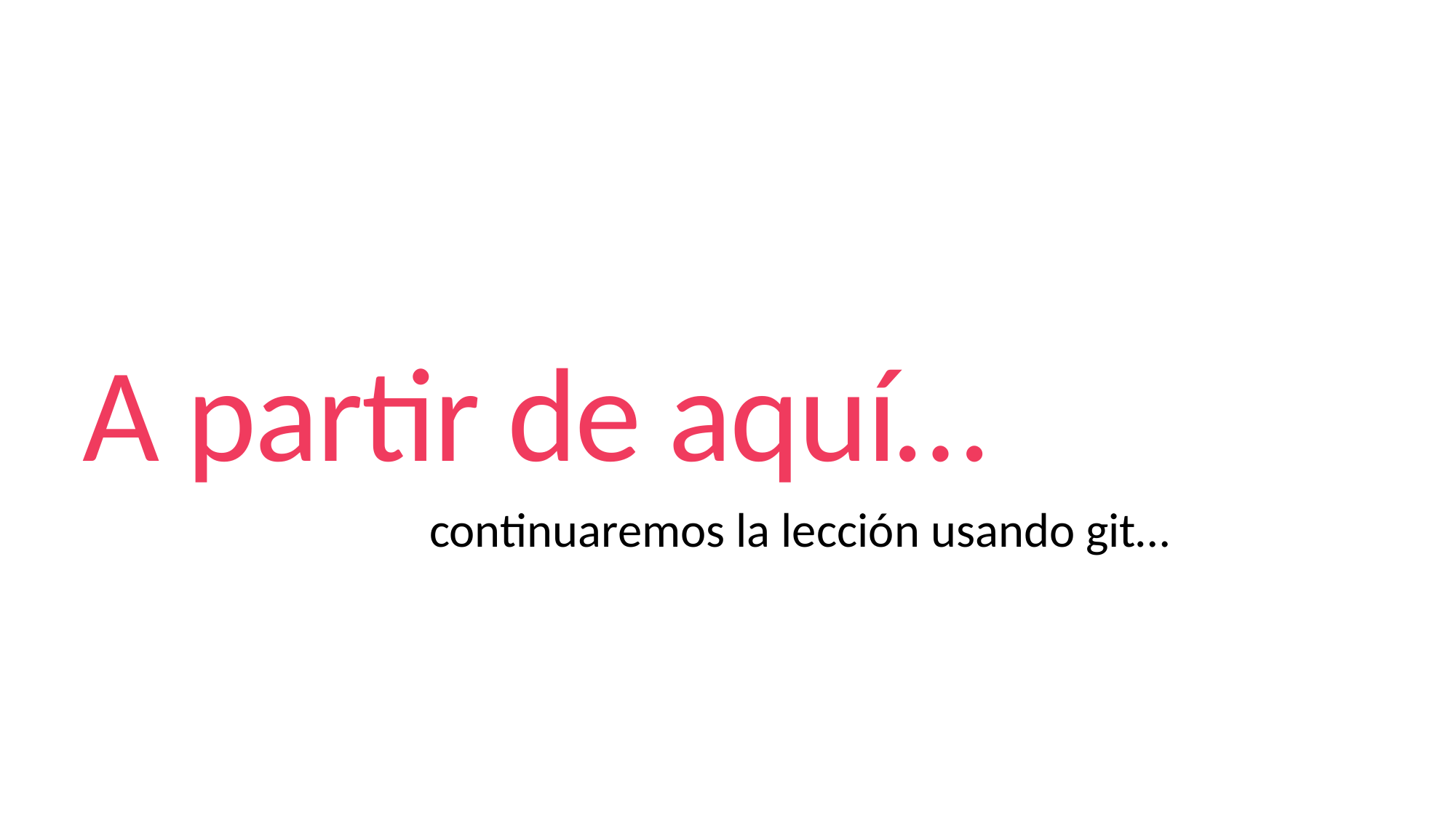

# A partir de aquí…
continuaremos la lección usando git…